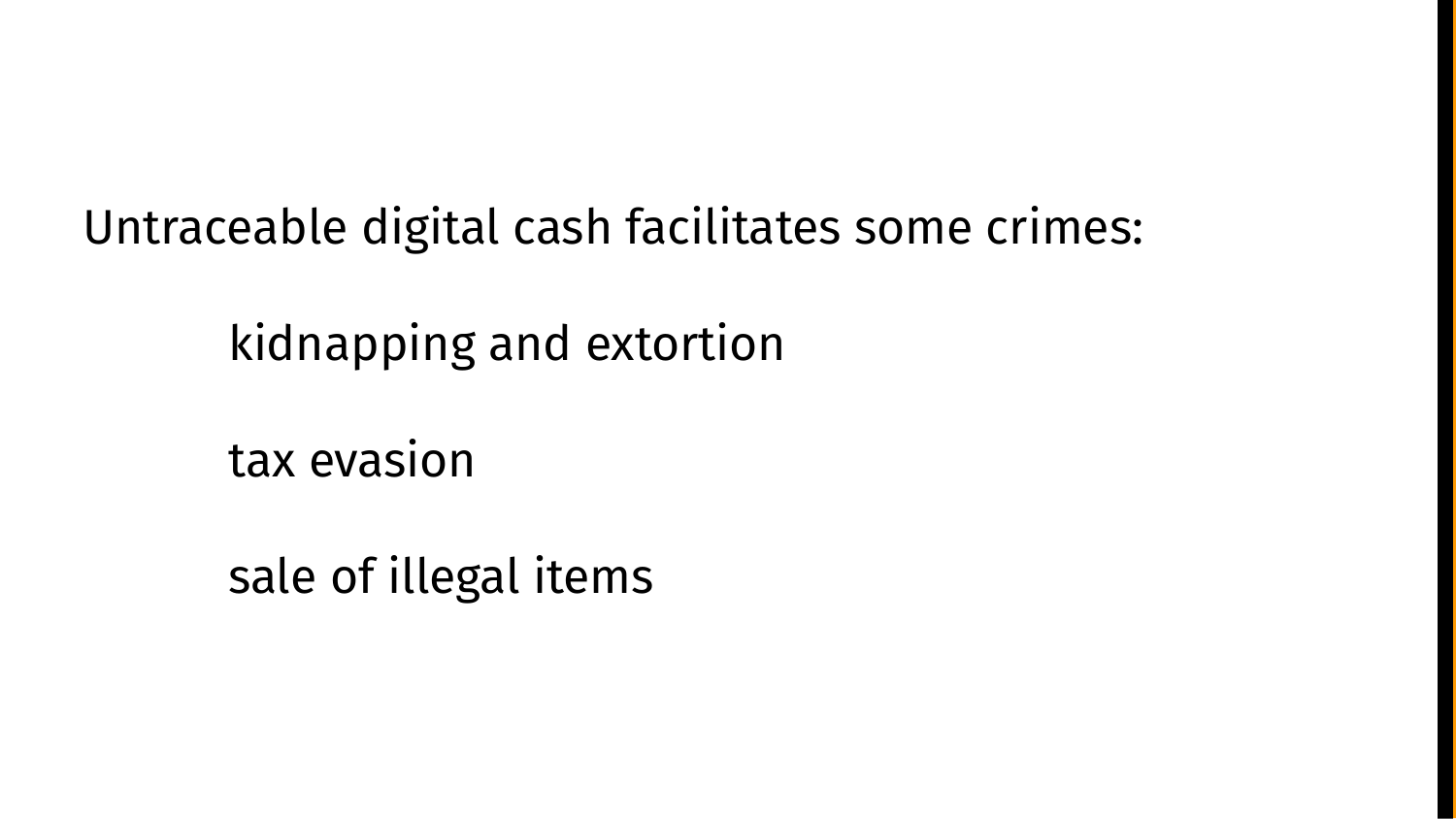

Untraceable digital cash facilitates some crimes:

	kidnapping and extortion

	tax evasion

	sale of illegal items